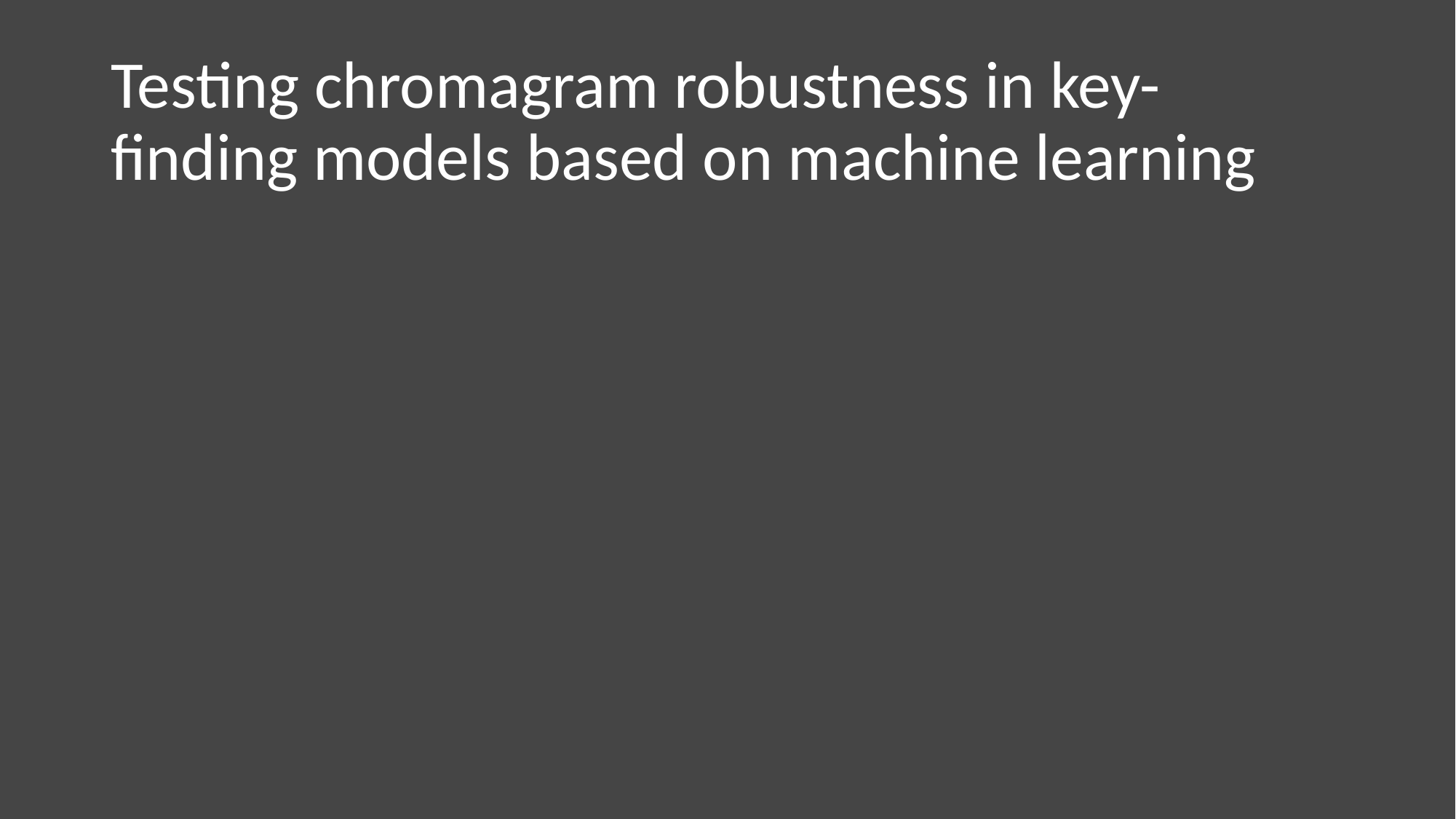

# Testing chromagram robustness in key-finding models based on machine learning